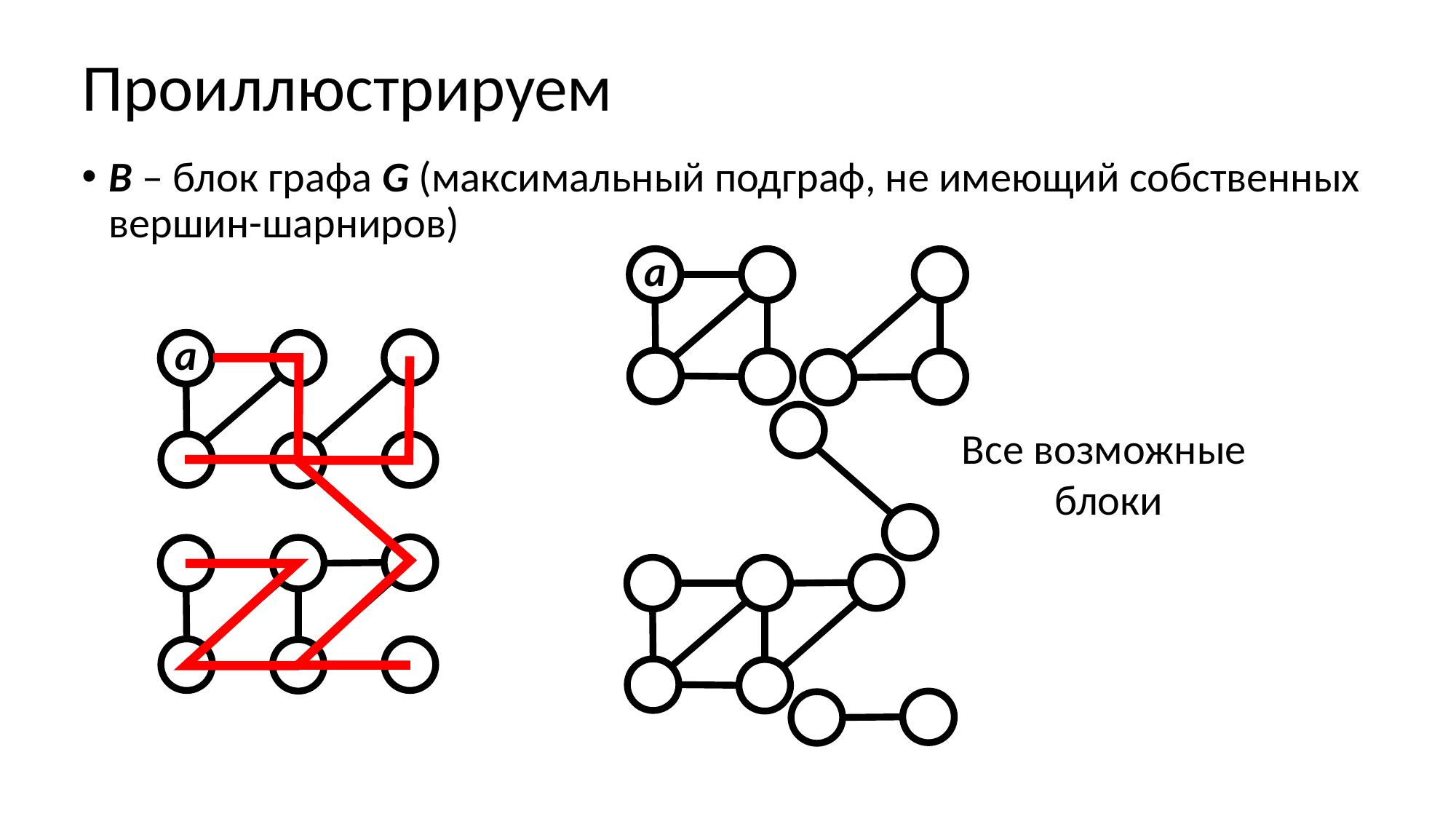

# Проиллюстрируем
В – блок графа G (максимальный подграф, не имеющий собственных вершин-шарниров)

а

а

Все возможные
блоки